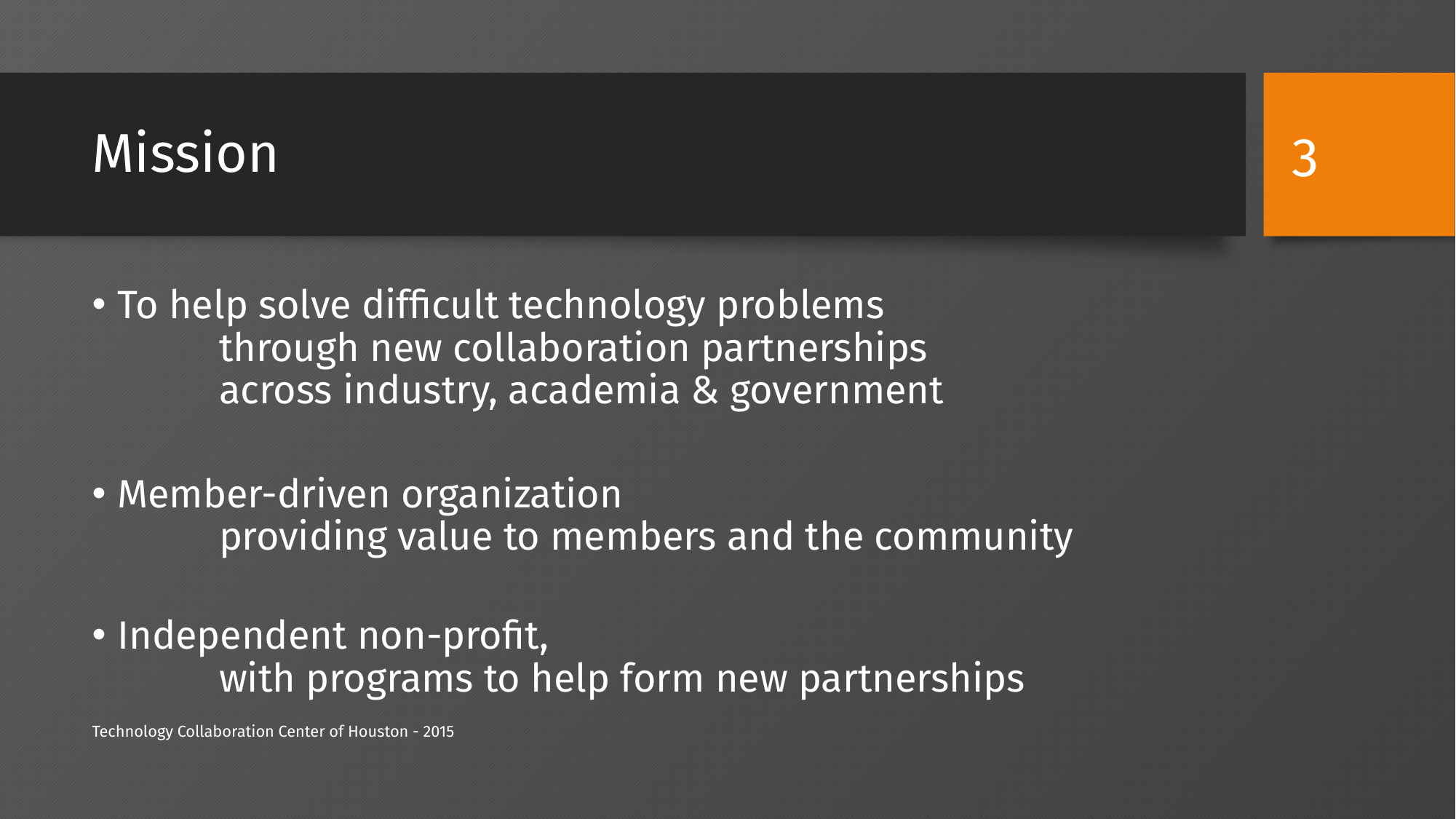

3
# Mission
To help solve difficult technology problems
	through new collaboration partnerships
		across industry, academia & government
Member-driven organization
	providing value to members and the community
Independent non-profit,
	with programs to help form new partnerships
Technology Collaboration Center of Houston - 2015